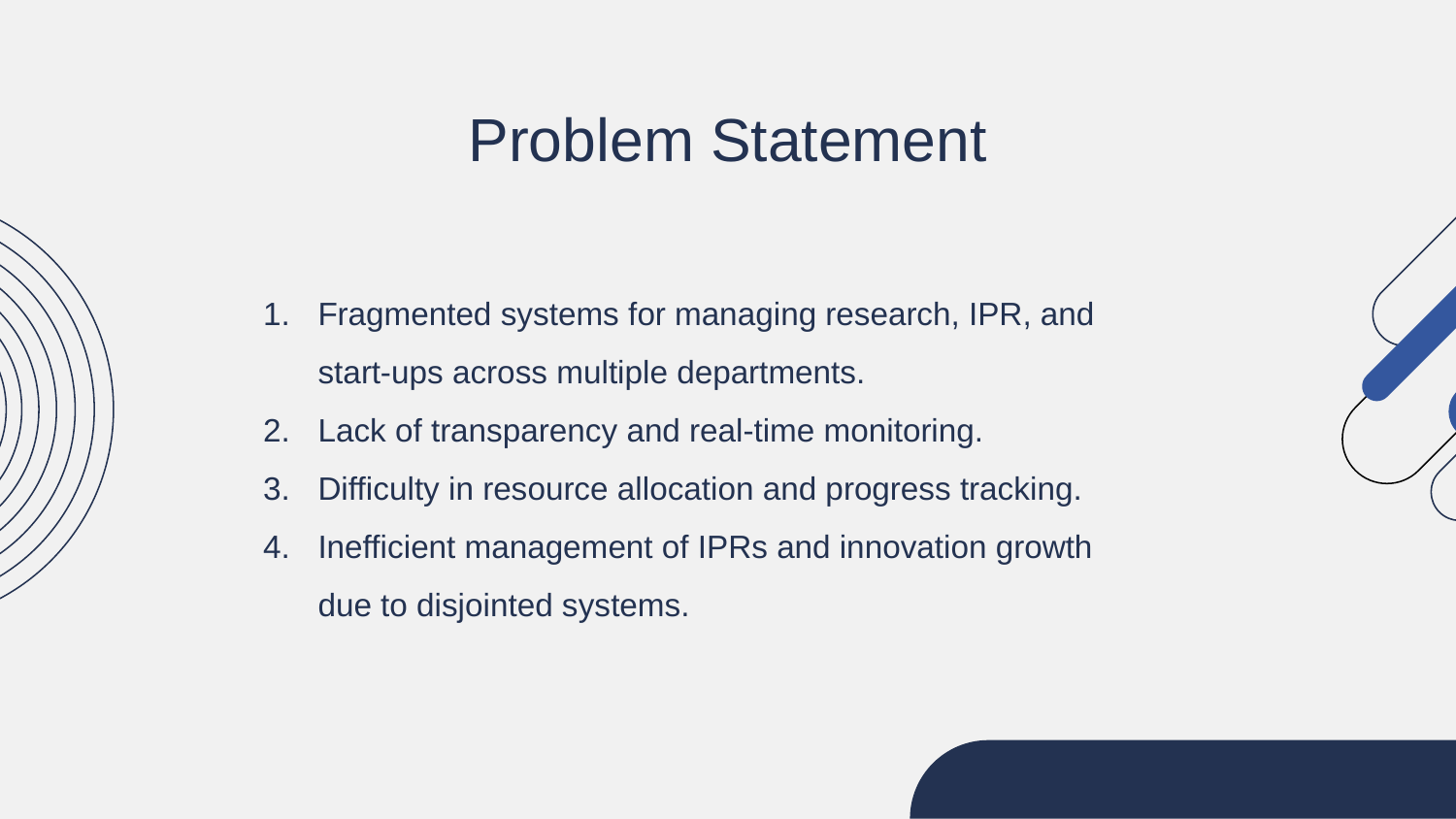

# Problem Statement
Fragmented systems for managing research, IPR, and start-ups across multiple departments.
Lack of transparency and real-time monitoring.
Difficulty in resource allocation and progress tracking.
Inefficient management of IPRs and innovation growth due to disjointed systems.